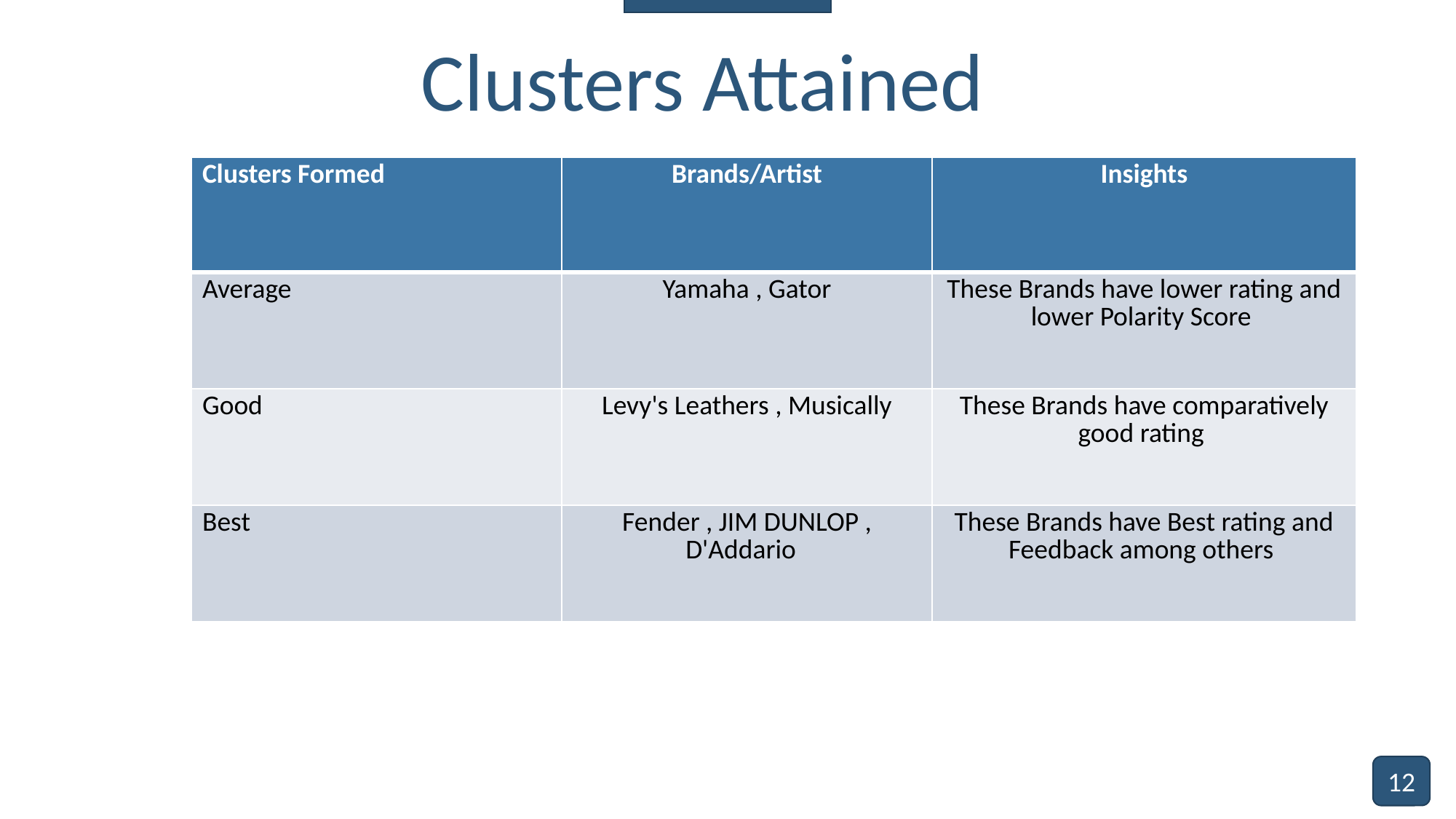

Clusters Attained
| Clusters Formed | Brands/Artist | Insights |
| --- | --- | --- |
| Average | Yamaha , Gator | These Brands have lower rating and lower Polarity Score |
| Good | Levy's Leathers , Musically | These Brands have comparatively good rating |
| Best | Fender , JIM DUNLOP , D'Addario | These Brands have Best rating and Feedback among others |
12
15